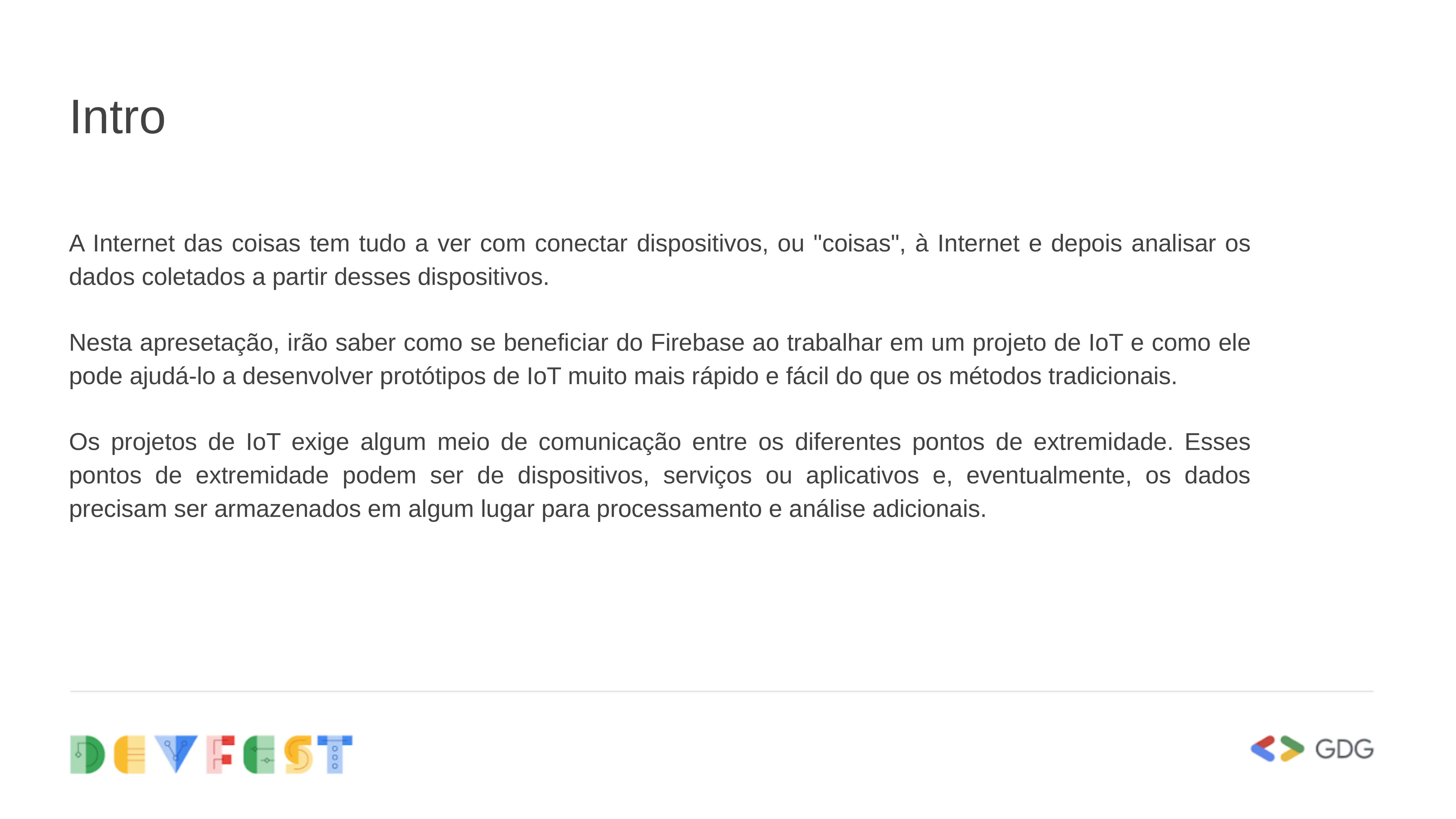

# Intro
A Internet das coisas tem tudo a ver com conectar dispositivos, ou "coisas", à Internet e depois analisar os dados coletados a partir desses dispositivos.
Nesta apresetação, irão saber como se beneficiar do Firebase ao trabalhar em um projeto de IoT e como ele pode ajudá-lo a desenvolver protótipos de IoT muito mais rápido e fácil do que os métodos tradicionais.
Os projetos de IoT exige algum meio de comunicação entre os diferentes pontos de extremidade. Esses pontos de extremidade podem ser de dispositivos, serviços ou aplicativos e, eventualmente, os dados precisam ser armazenados em algum lugar para processamento e análise adicionais.